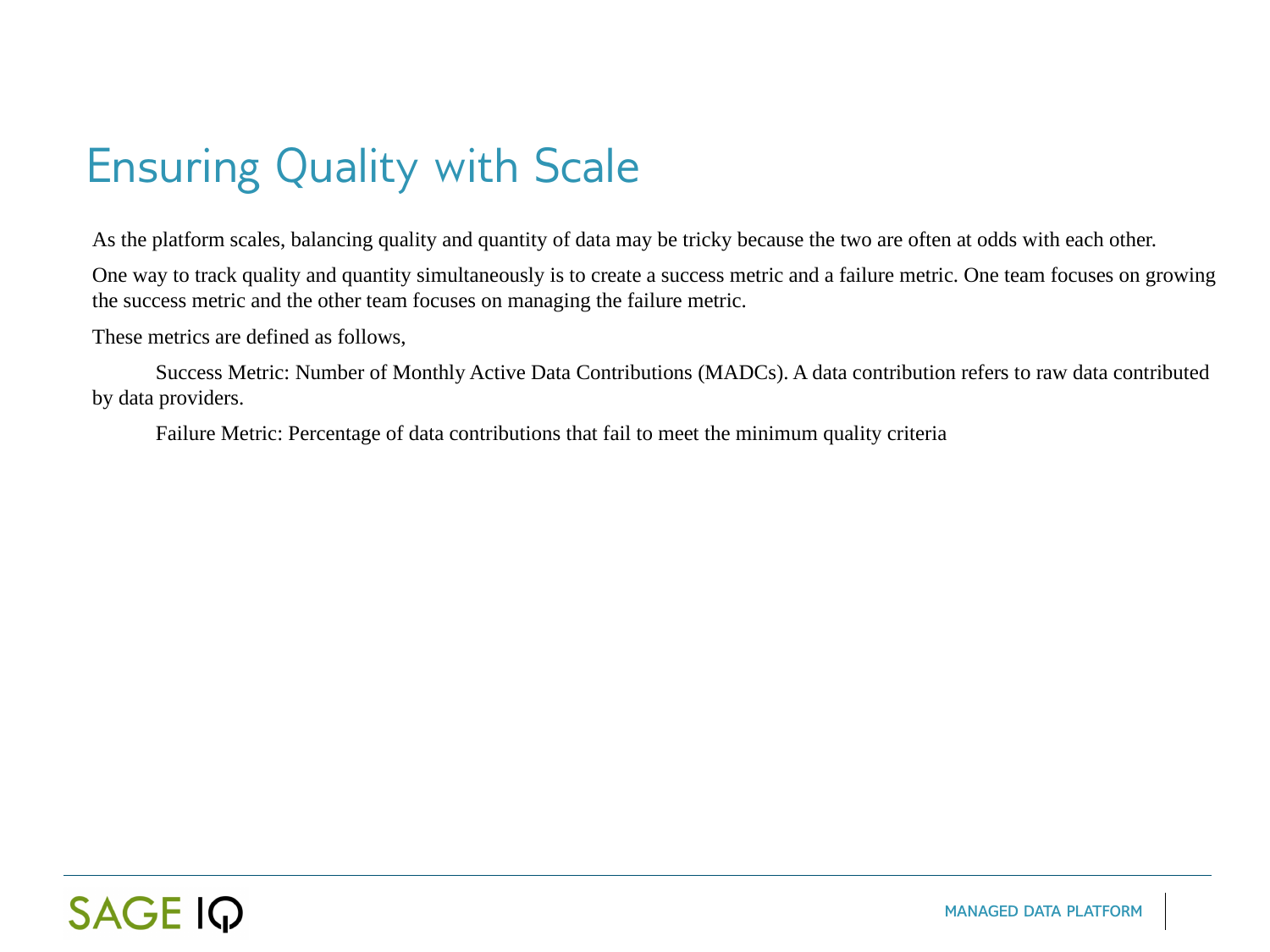

Ensuring Quality with Scale
As the platform scales, balancing quality and quantity of data may be tricky because the two are often at odds with each other.
One way to track quality and quantity simultaneously is to create a success metric and a failure metric. One team focuses on growing the success metric and the other team focuses on managing the failure metric.
These metrics are defined as follows,
Success Metric: Number of Monthly Active Data Contributions (MADCs). A data contribution refers to raw data contributed by data providers.
Failure Metric: Percentage of data contributions that fail to meet the minimum quality criteria
77